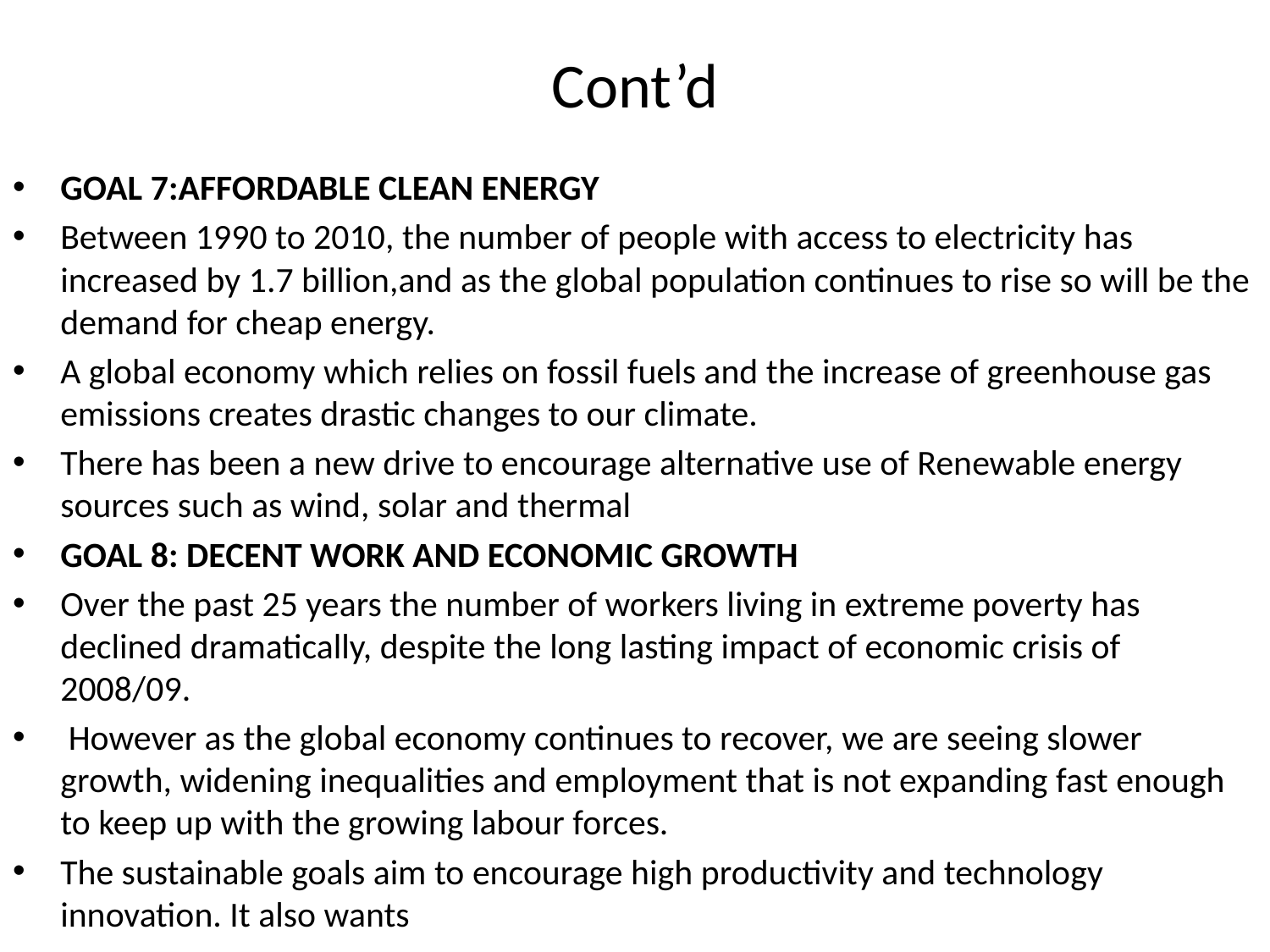

# Cont’d
GOAL 7:AFFORDABLE CLEAN ENERGY
Between 1990 to 2010, the number of people with access to electricity has increased by 1.7 billion,and as the global population continues to rise so will be the demand for cheap energy.
A global economy which relies on fossil fuels and the increase of greenhouse gas emissions creates drastic changes to our climate.
There has been a new drive to encourage alternative use of Renewable energy sources such as wind, solar and thermal
GOAL 8: DECENT WORK AND ECONOMIC GROWTH
Over the past 25 years the number of workers living in extreme poverty has declined dramatically, despite the long lasting impact of economic crisis of 2008/09.
 However as the global economy continues to recover, we are seeing slower growth, widening inequalities and employment that is not expanding fast enough to keep up with the growing labour forces.
The sustainable goals aim to encourage high productivity and technology innovation. It also wants